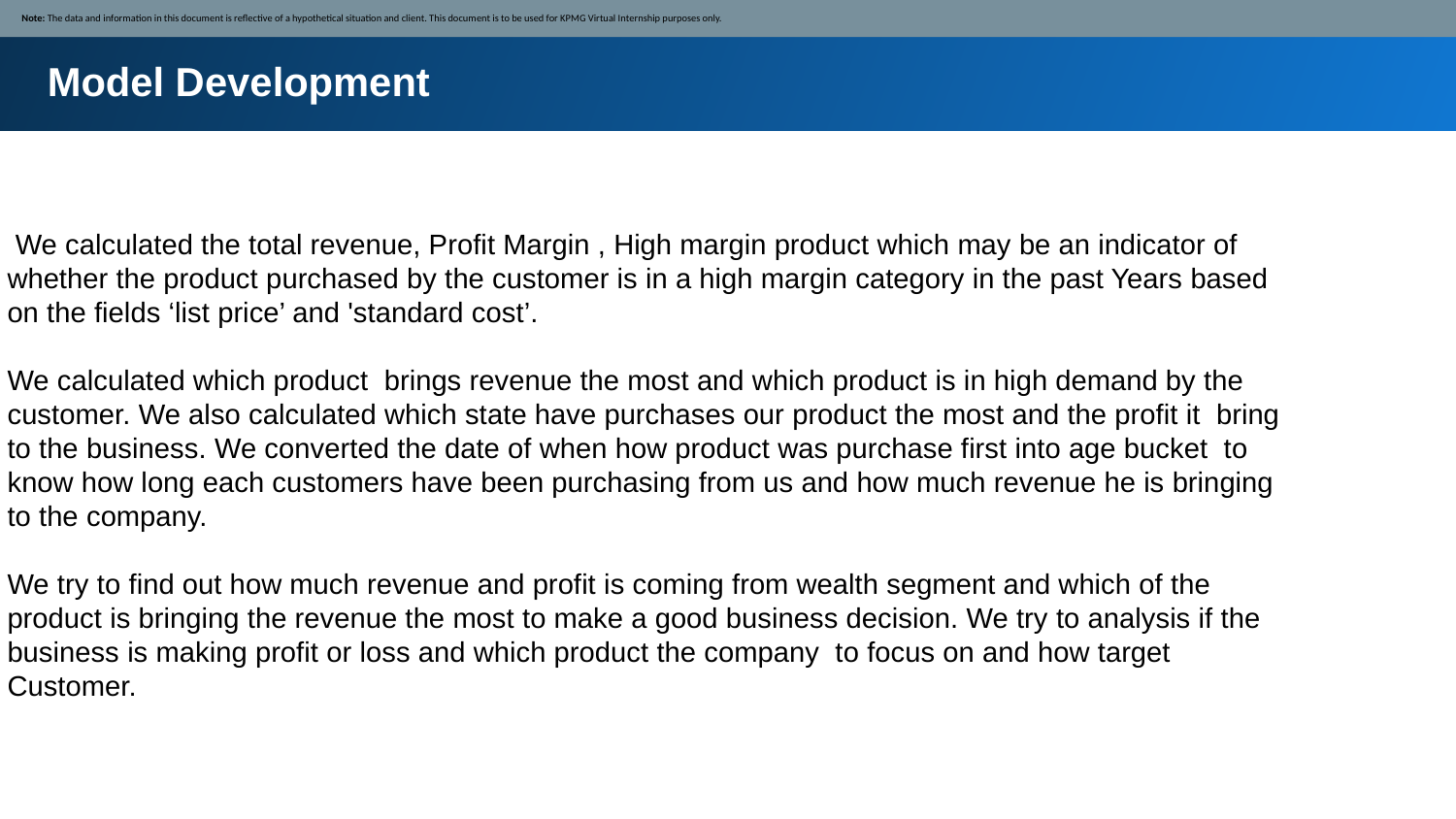

Note: The data and information in this document is reflective of a hypothetical situation and client. This document is to be used for KPMG Virtual Internship purposes only.
Model Development
 We calculated the total revenue, Profit Margin , High margin product which may be an indicator of whether the product purchased by the customer is in a high margin category in the past Years based on the fields ‘list price’ and 'standard cost’.

We calculated which product  brings revenue the most and which product is in high demand by the customer. We also calculated which state have purchases our product the most and the profit it  bring to the business. We converted the date of when how product was purchase first into age bucket  to know how long each customers have been purchasing from us and how much revenue he is bringing to the company.
We try to find out how much revenue and profit is coming from wealth segment and which of the product is bringing the revenue the most to make a good business decision. We try to analysis if the business is making profit or loss and which product the company  to focus on and how target Customer.